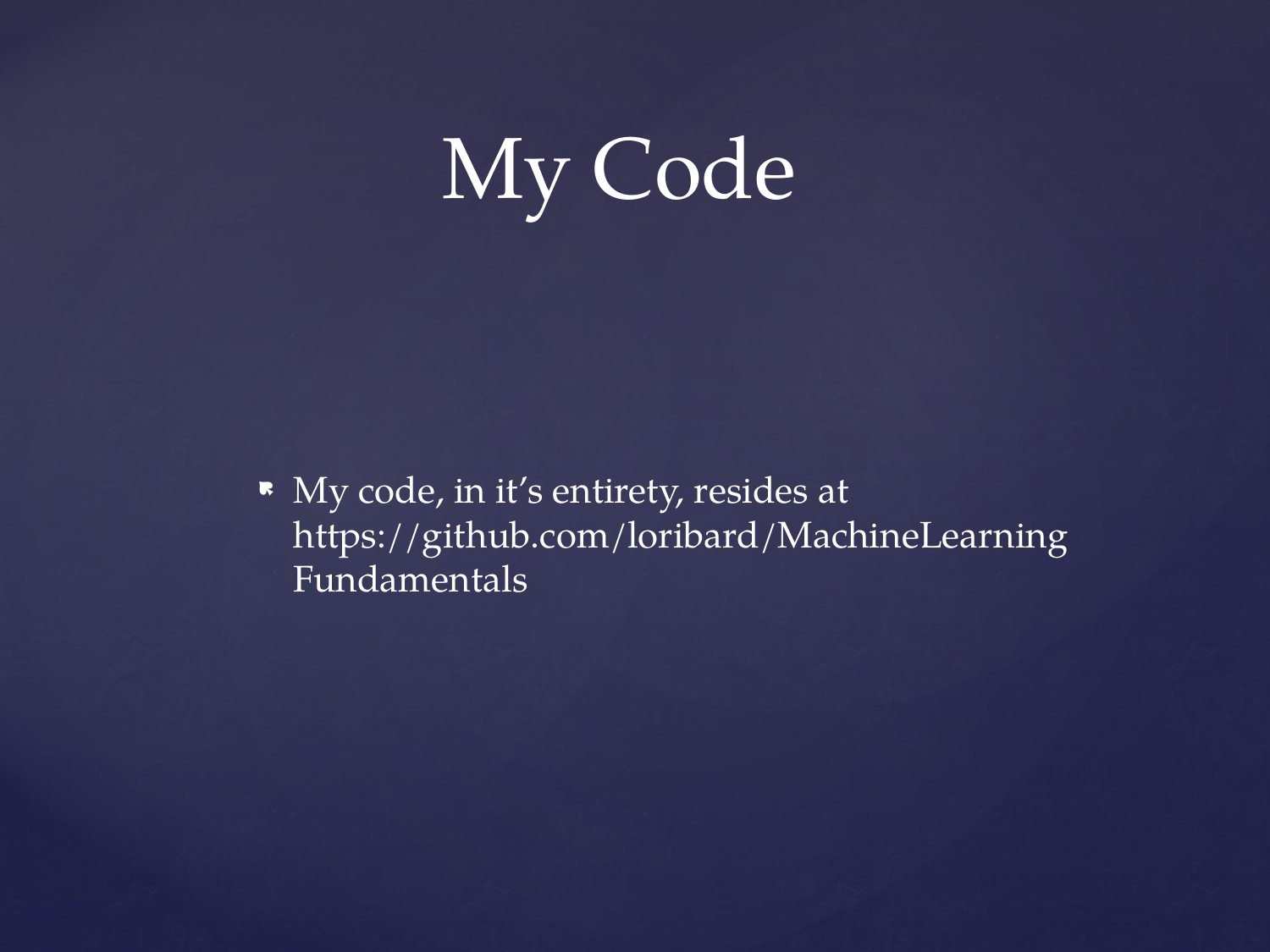

# My Code
My code, in it’s entirety, resides at https://github.com/loribard/MachineLearningFundamentals